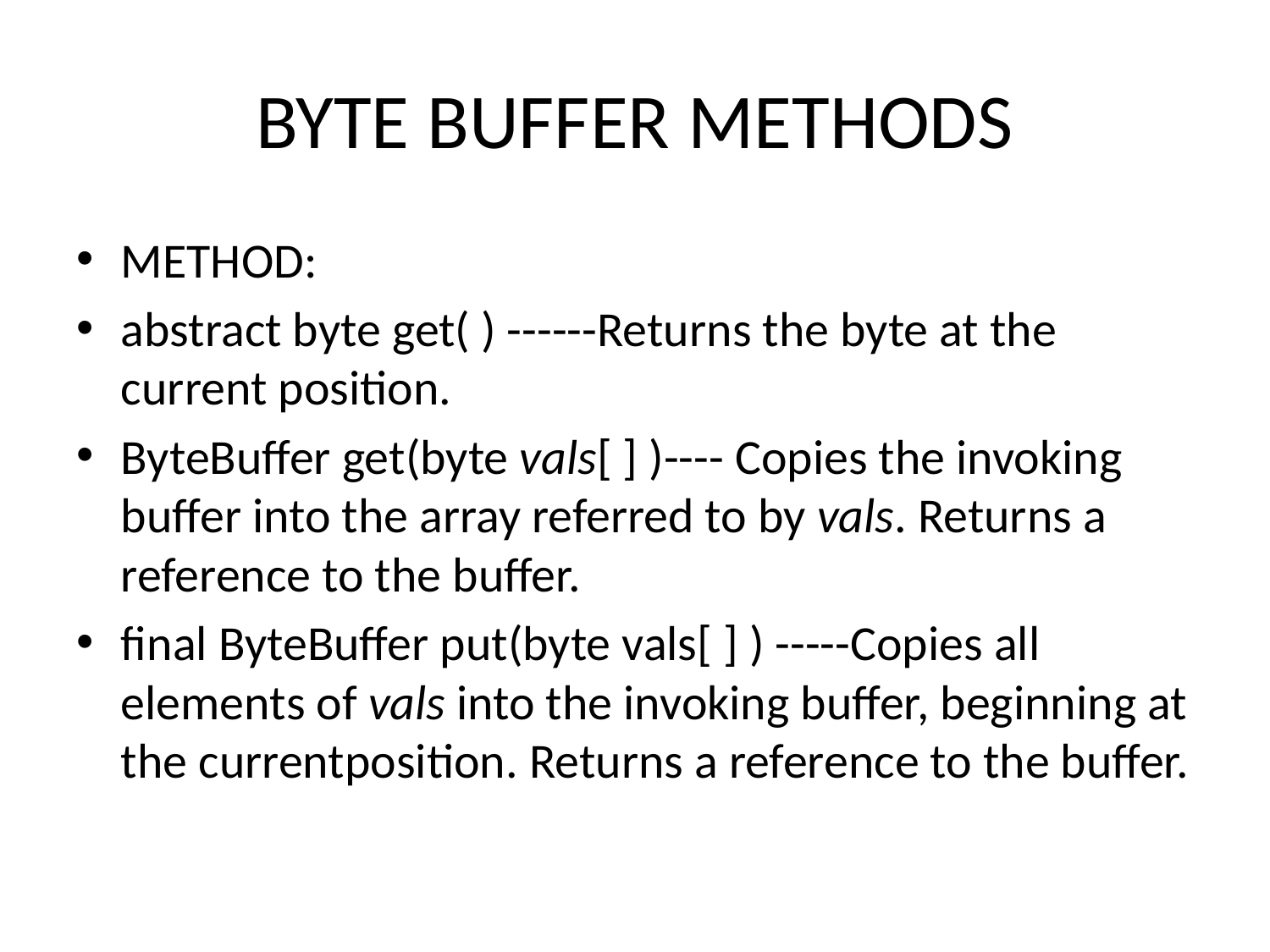

# BYTE BUFFER METHODS
METHOD:
abstract byte get( ) ------Returns the byte at the current position.
ByteBuffer get(byte vals[ ] )---- Copies the invoking buffer into the array referred to by vals. Returns a reference to the buffer.
final ByteBuffer put(byte vals[ ] ) -----Copies all elements of vals into the invoking buffer, beginning at the currentposition. Returns a reference to the buffer.